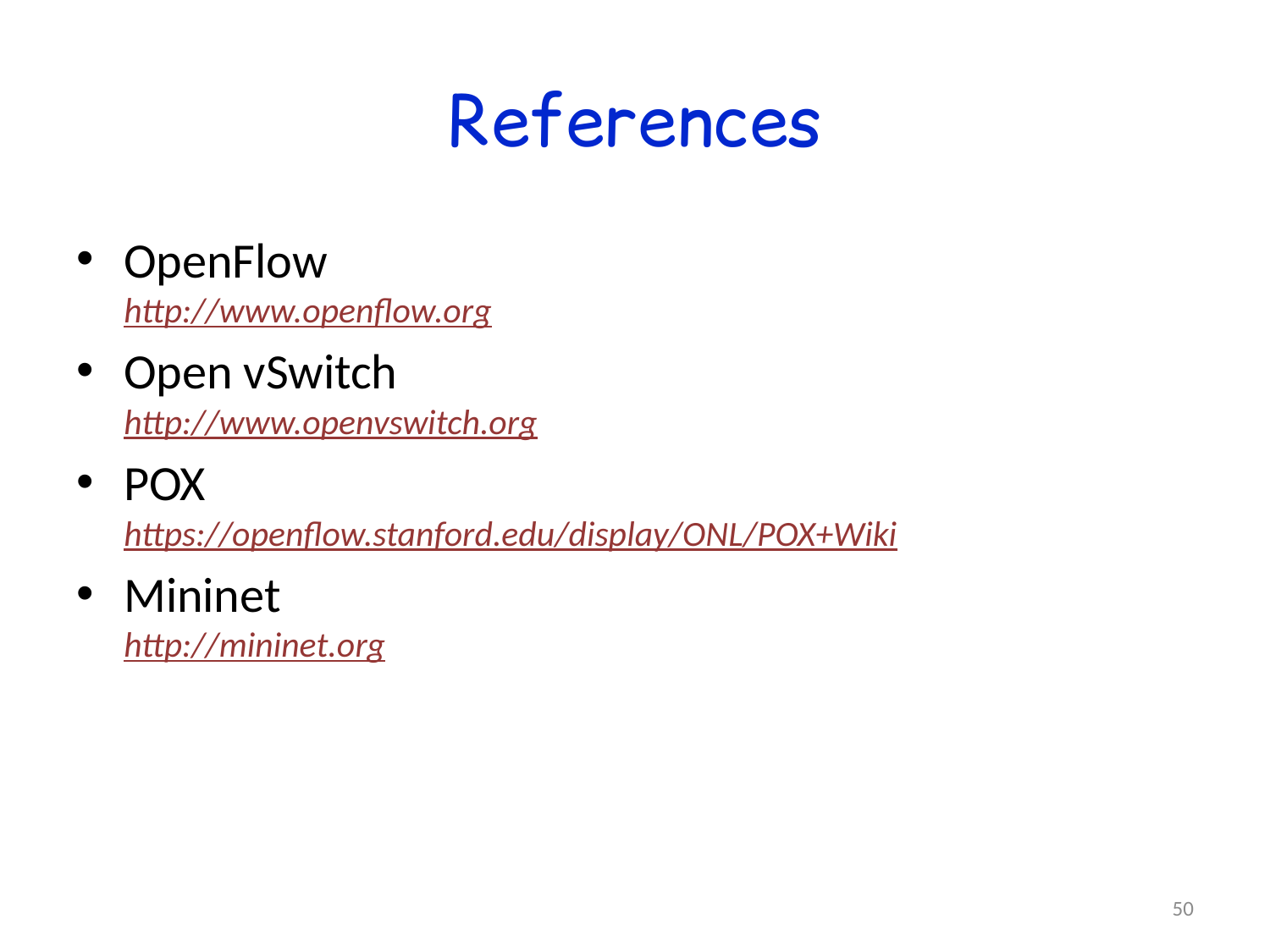

References
OpenFlow
http://www.openflow.org
Open vSwitch
http://www.openvswitch.org
POX
https://openflow.stanford.edu/display/ONL/POX+Wiki
Mininet
http://mininet.org

50